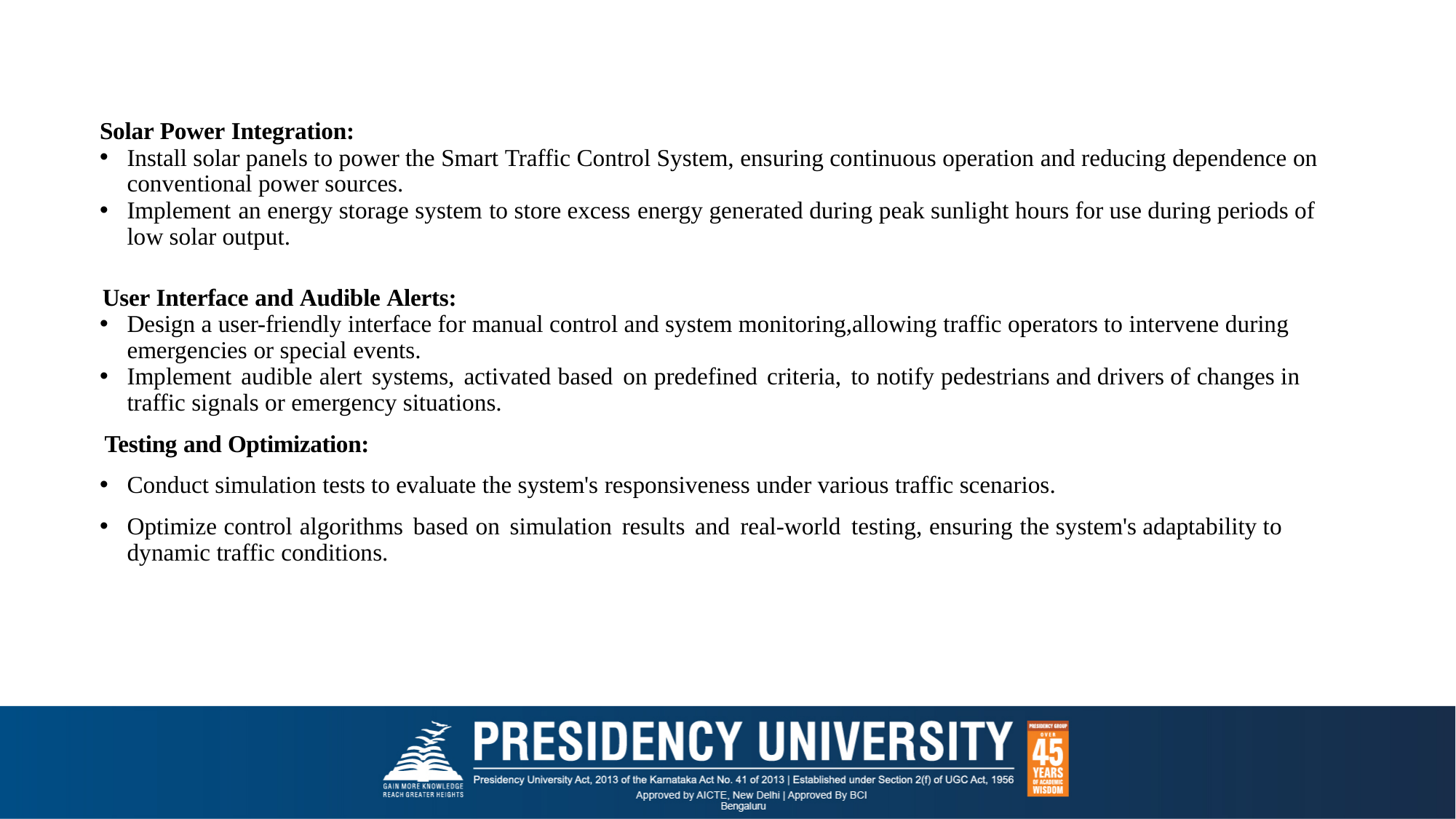

Solar Power Integration:
Install solar panels to power the Smart Traffic Control System, ensuring continuous operation and reducing dependence on conventional power sources.
Implement an energy storage system to store excess energy generated during peak sunlight hours for use during periods of low solar output.
 User Interface and Audible Alerts:
Design a user-friendly interface for manual control and system monitoring,allowing traffic operators to intervene during emergencies or special events.
Implement audible alert systems, activated based on predefined criteria, to notify pedestrians and drivers of changes in traffic signals or emergency situations.
 Testing and Optimization:
Conduct simulation tests to evaluate the system's responsiveness under various traffic scenarios.
Optimize control algorithms based on simulation results and real-world testing, ensuring the system's adaptability to dynamic traffic conditions.